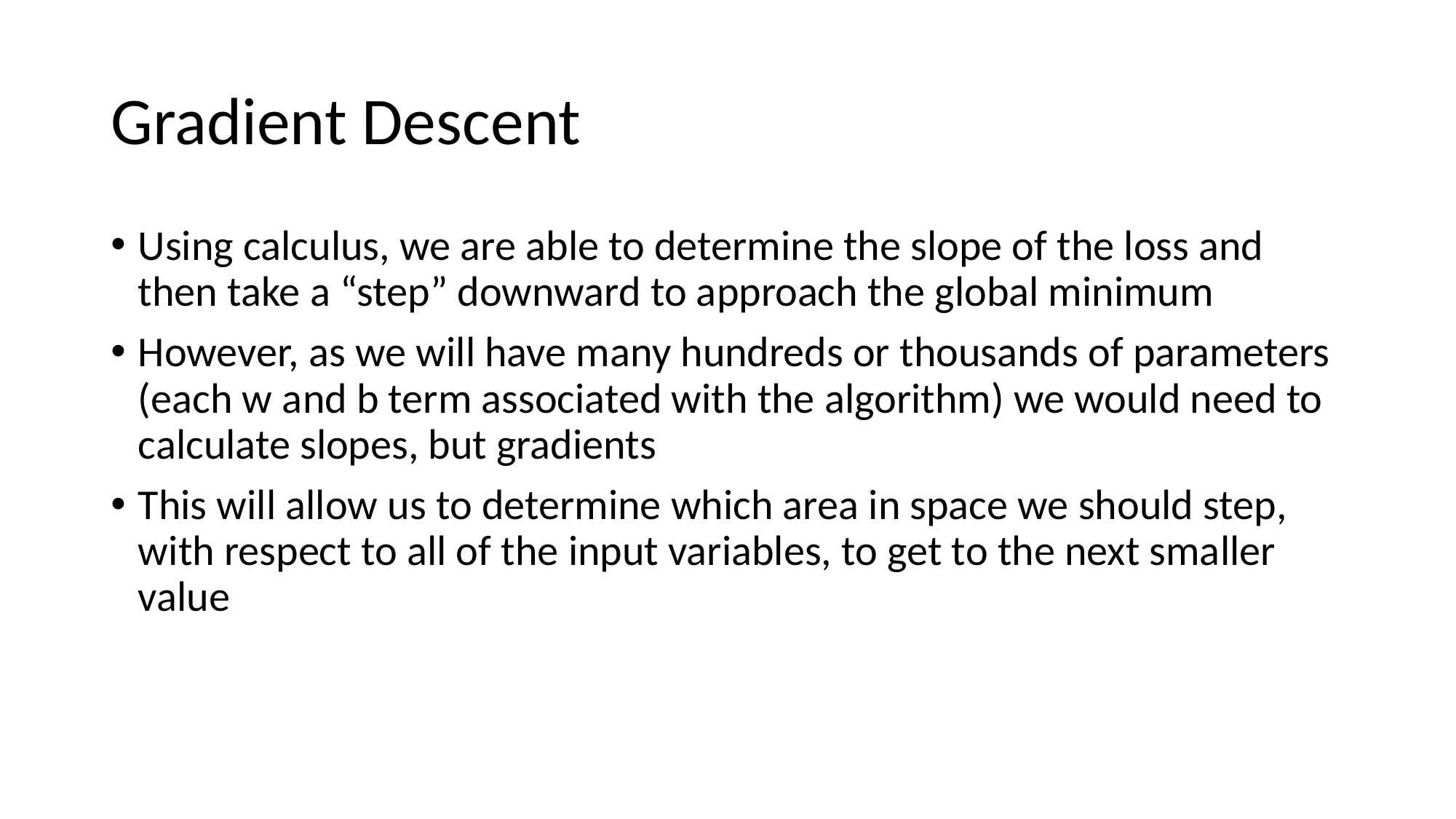

# Gradient Descent
Using calculus, we are able to determine the slope of the loss and then take a “step” downward to approach the global minimum
However, as we will have many hundreds or thousands of parameters (each w and b term associated with the algorithm) we would need to calculate slopes, but gradients
This will allow us to determine which area in space we should step, with respect to all of the input variables, to get to the next smaller value